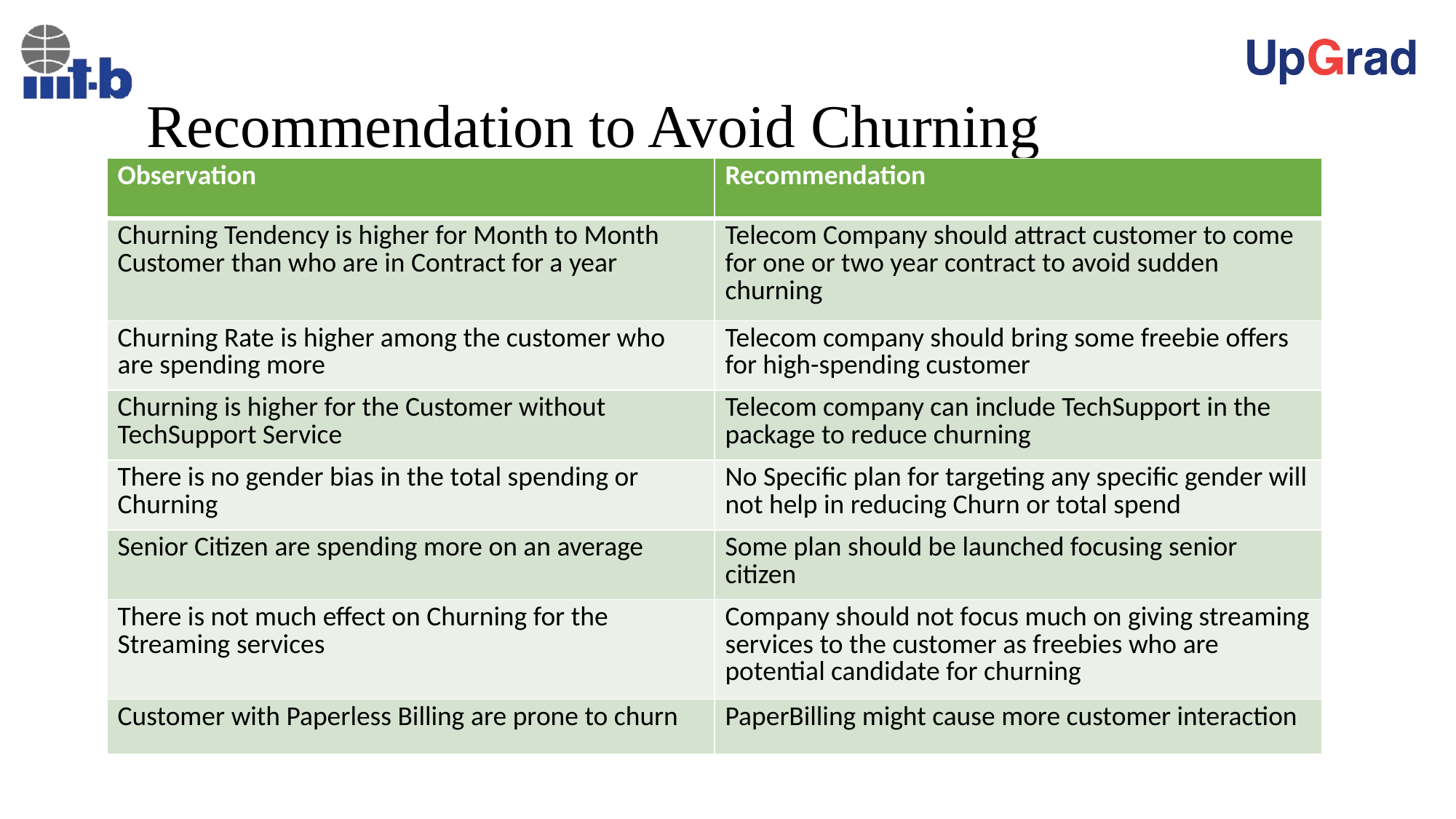

# Recommendation to Avoid Churning
| Observation | Recommendation |
| --- | --- |
| Churning Tendency is higher for Month to Month Customer than who are in Contract for a year | Telecom Company should attract customer to come for one or two year contract to avoid sudden churning |
| Churning Rate is higher among the customer who are spending more | Telecom company should bring some freebie offers for high-spending customer |
| Churning is higher for the Customer without TechSupport Service | Telecom company can include TechSupport in the package to reduce churning |
| There is no gender bias in the total spending or Churning | No Specific plan for targeting any specific gender will not help in reducing Churn or total spend |
| Senior Citizen are spending more on an average | Some plan should be launched focusing senior citizen |
| There is not much effect on Churning for the Streaming services | Company should not focus much on giving streaming services to the customer as freebies who are potential candidate for churning |
| Customer with Paperless Billing are prone to churn | PaperBilling might cause more customer interaction |